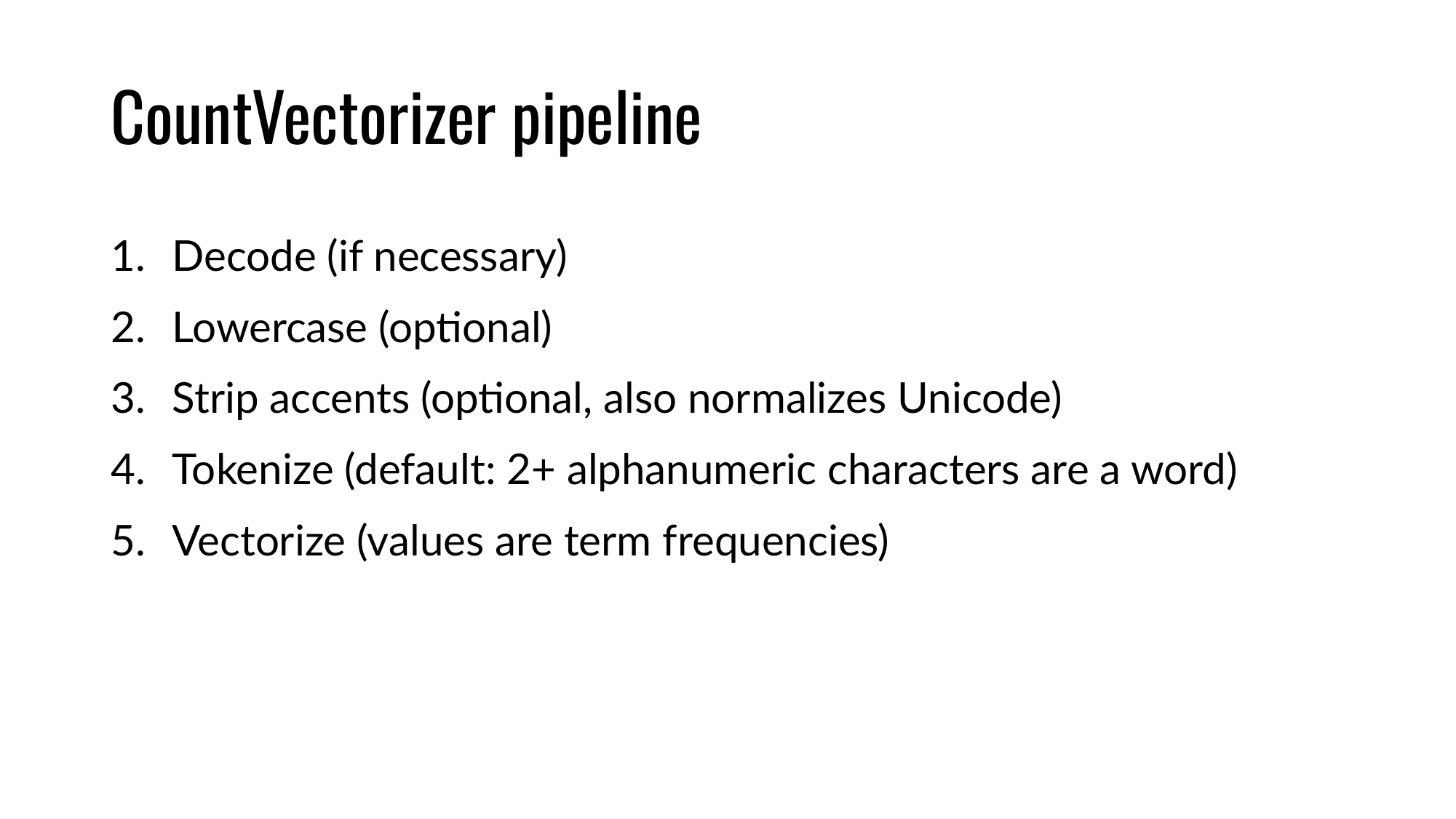

# CountVectorizer pipeline
Decode (if necessary)
Lowercase (optional)
Strip accents (optional, also normalizes Unicode)
Tokenize (default: 2+ alphanumeric characters are a word)
Vectorize (values are term frequencies)